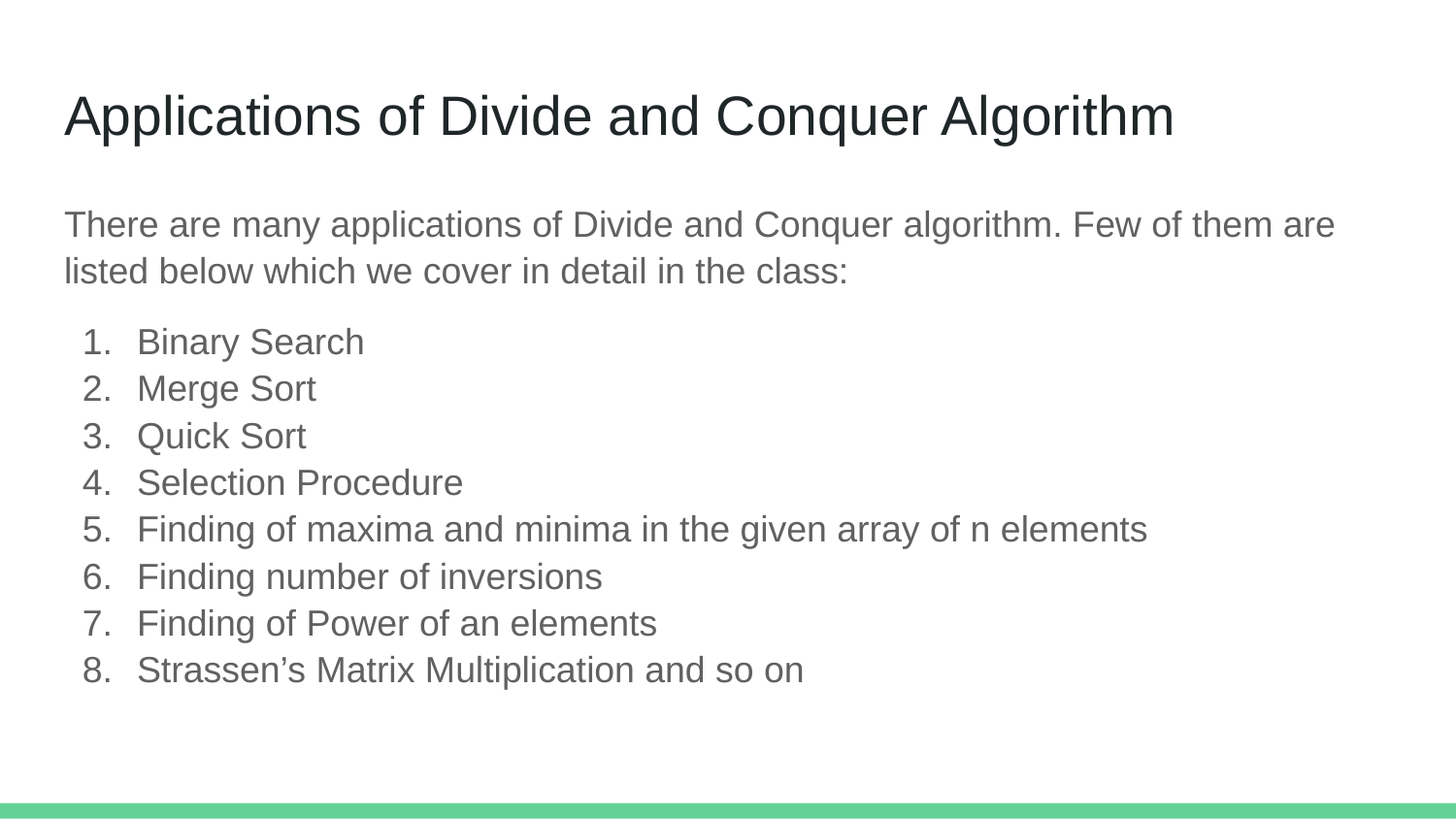

# Applications of Divide and Conquer Algorithm
There are many applications of Divide and Conquer algorithm. Few of them are listed below which we cover in detail in the class:
Binary Search
Merge Sort
Quick Sort
Selection Procedure
Finding of maxima and minima in the given array of n elements
Finding number of inversions
Finding of Power of an elements
Strassen’s Matrix Multiplication and so on